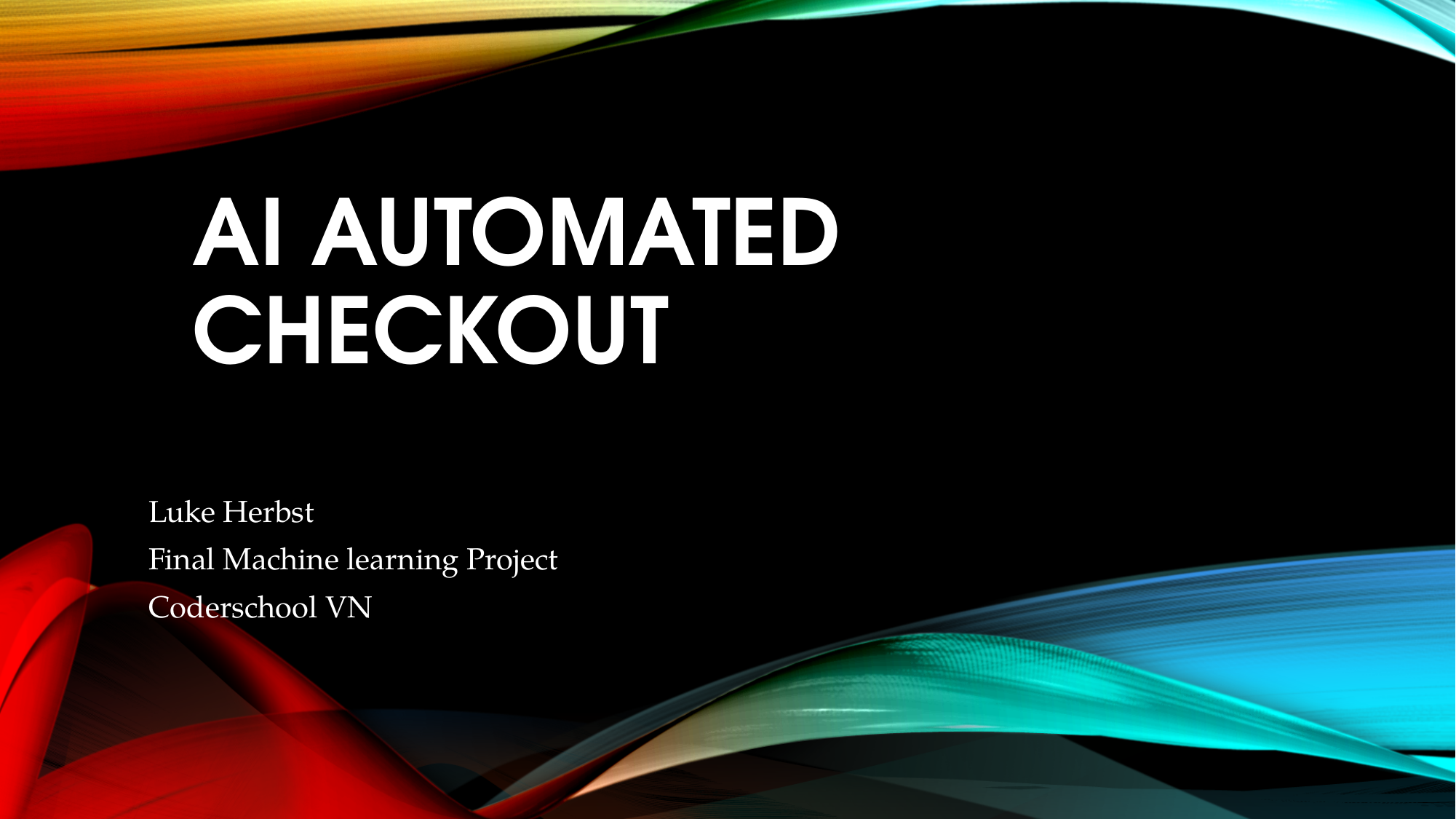

# AI Automated Checkout
Luke Herbst
Final Machine learning Project
Coderschool VN